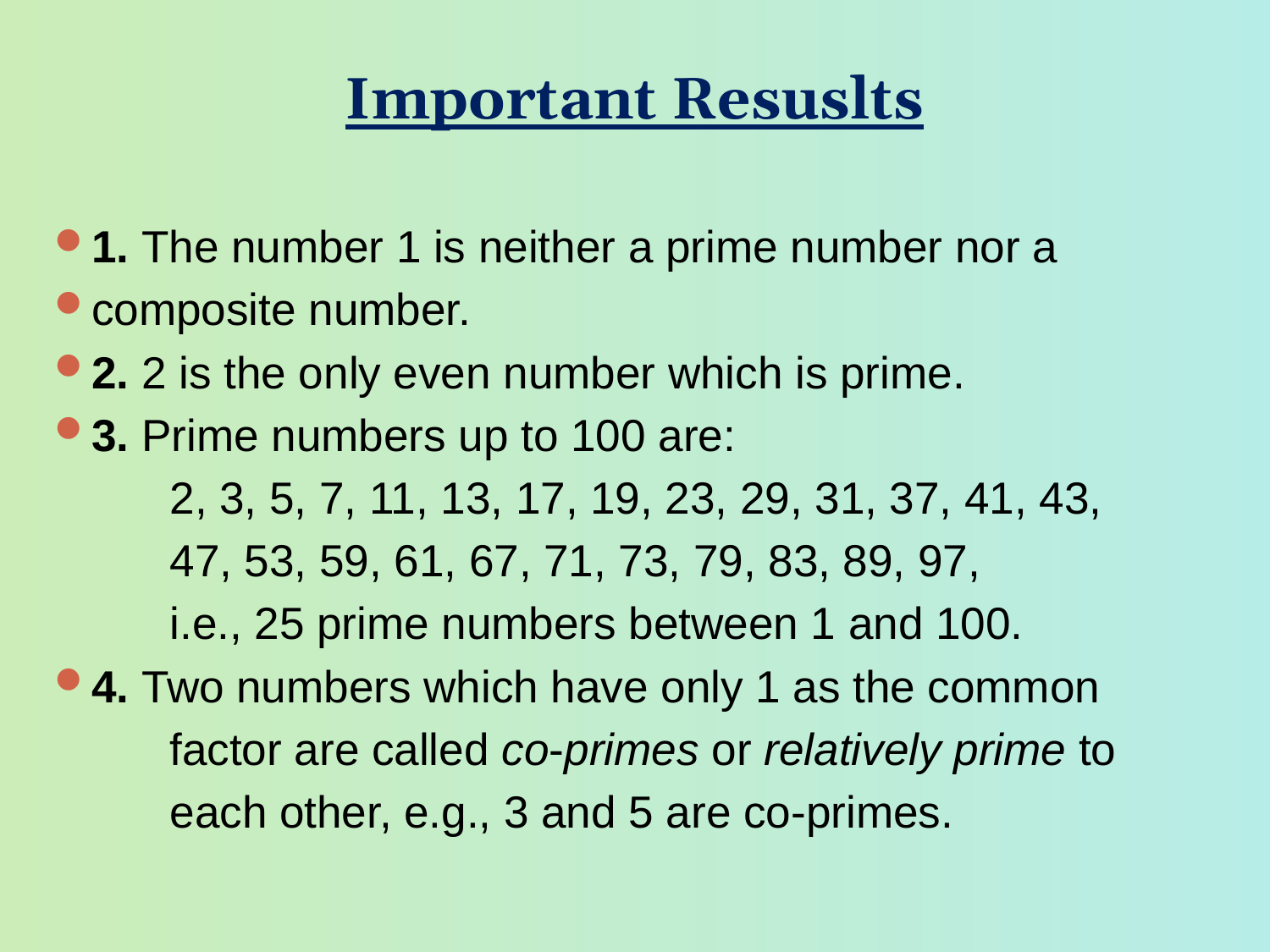

# Important Resuslts
1. The number 1 is neither a prime number nor a
composite number.
2. 2 is the only even number which is prime.
3. Prime numbers up to 100 are:
	2, 3, 5, 7, 11, 13, 17, 19, 23, 29, 31, 37, 41, 43,
	47, 53, 59, 61, 67, 71, 73, 79, 83, 89, 97,
	i.e., 25 prime numbers between 1 and 100.
4. Two numbers which have only 1 as the common
	factor are called co-primes or relatively prime to
	each other, e.g., 3 and 5 are co-primes.